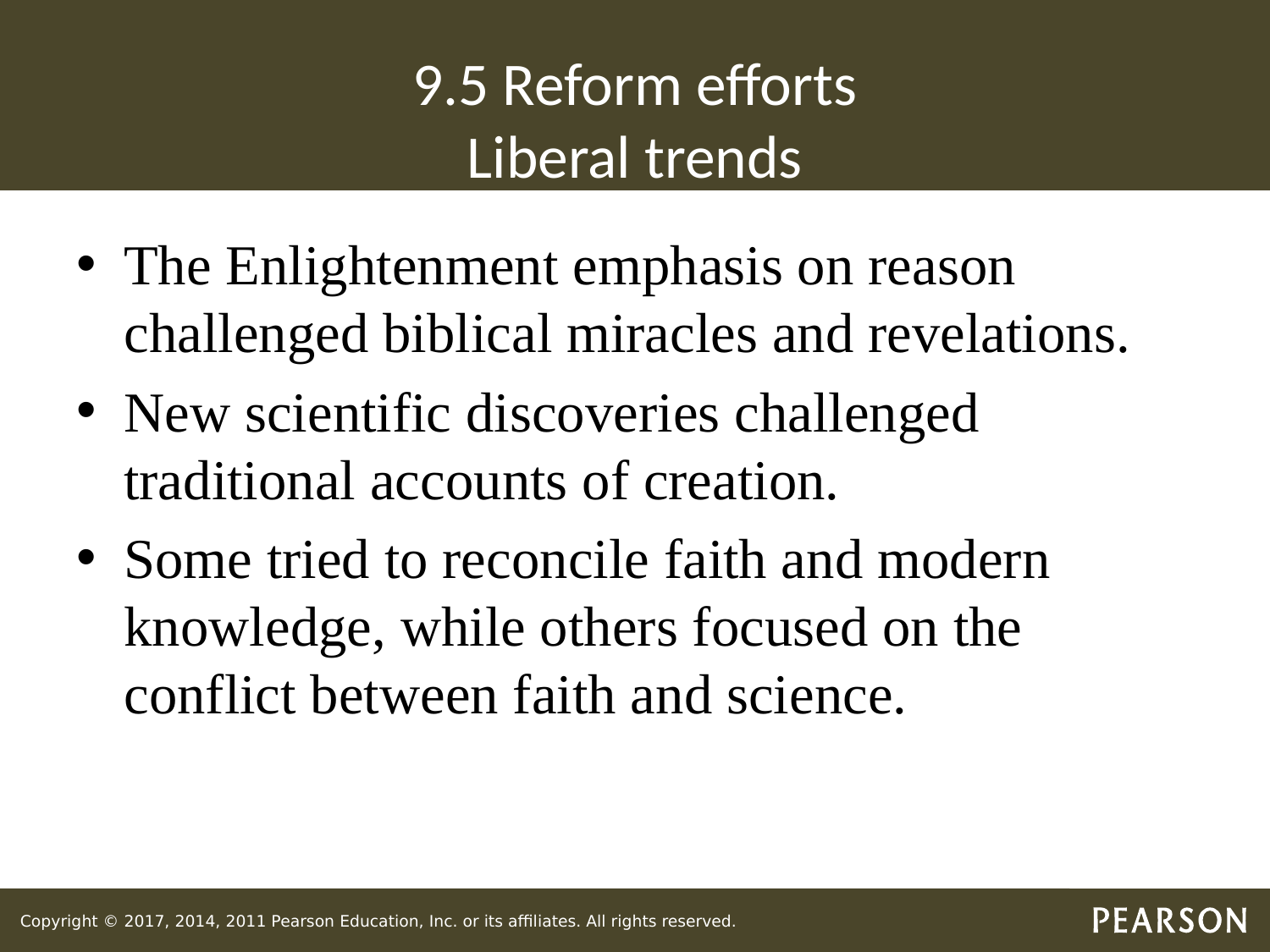

# 9.5 Reform efforts Liberal trends
The Enlightenment emphasis on reason challenged biblical miracles and revelations.
New scientific discoveries challenged traditional accounts of creation.
Some tried to reconcile faith and modern knowledge, while others focused on the conflict between faith and science.